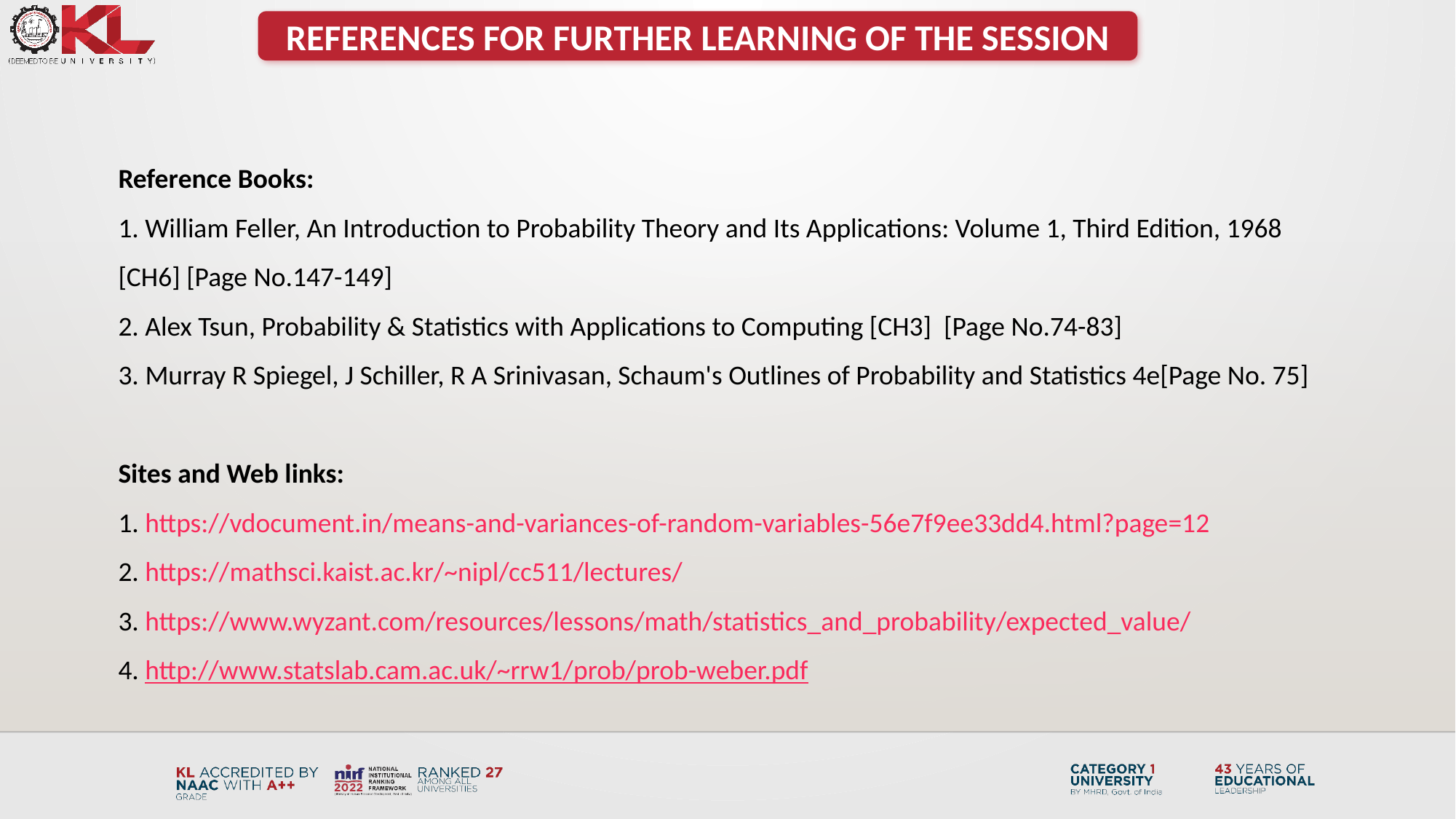

REFERENCES FOR FURTHER LEARNING OF THE SESSION
Reference Books:
1. William Feller, An Introduction to Probability Theory and Its Applications: Volume 1, Third Edition, 1968 [CH6] [Page No.147-149]
2. Alex Tsun, Probability & Statistics with Applications to Computing [CH3]  [Page No.74-83]
3. Murray R Spiegel, J Schiller, R A Srinivasan, Schaum's Outlines of Probability and Statistics 4e[Page No. 75]
Sites and Web links:
1. https://vdocument.in/means-and-variances-of-random-variables-56e7f9ee33dd4.html?page=12
2. https://mathsci.kaist.ac.kr/~nipl/cc511/lectures/
3. https://www.wyzant.com/resources/lessons/math/statistics_and_probability/expected_value/
4. http://www.statslab.cam.ac.uk/~rrw1/prob/prob-weber.pdf